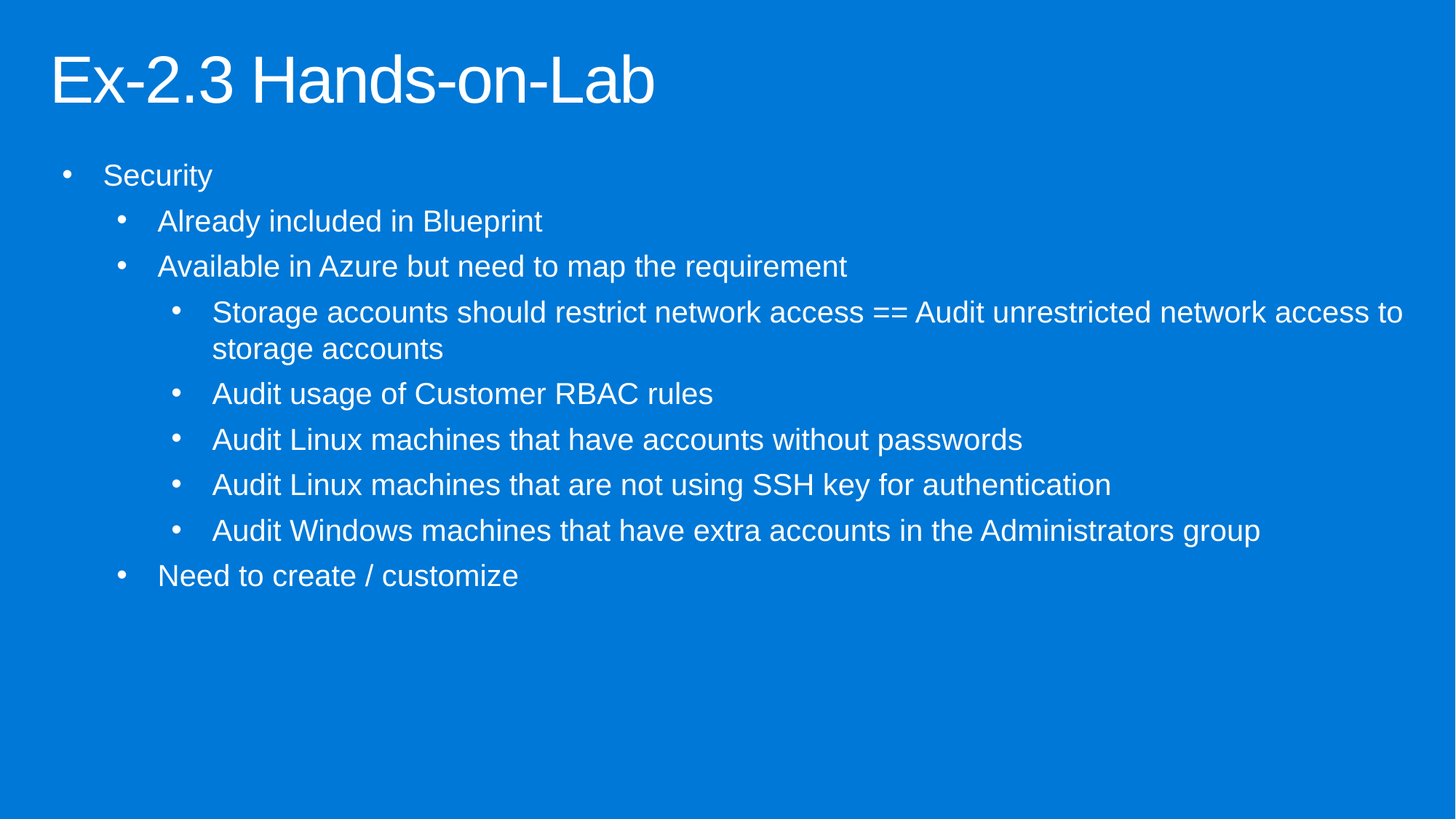

# Ex-2.3 Hands-on-Lab
Security
Already included in Blueprint
Available in Azure but need to map the requirement
Storage accounts should restrict network access == Audit unrestricted network access to storage accounts
Audit usage of Customer RBAC rules
Audit Linux machines that have accounts without passwords
Audit Linux machines that are not using SSH key for authentication
Audit Windows machines that have extra accounts in the Administrators group
Need to create / customize